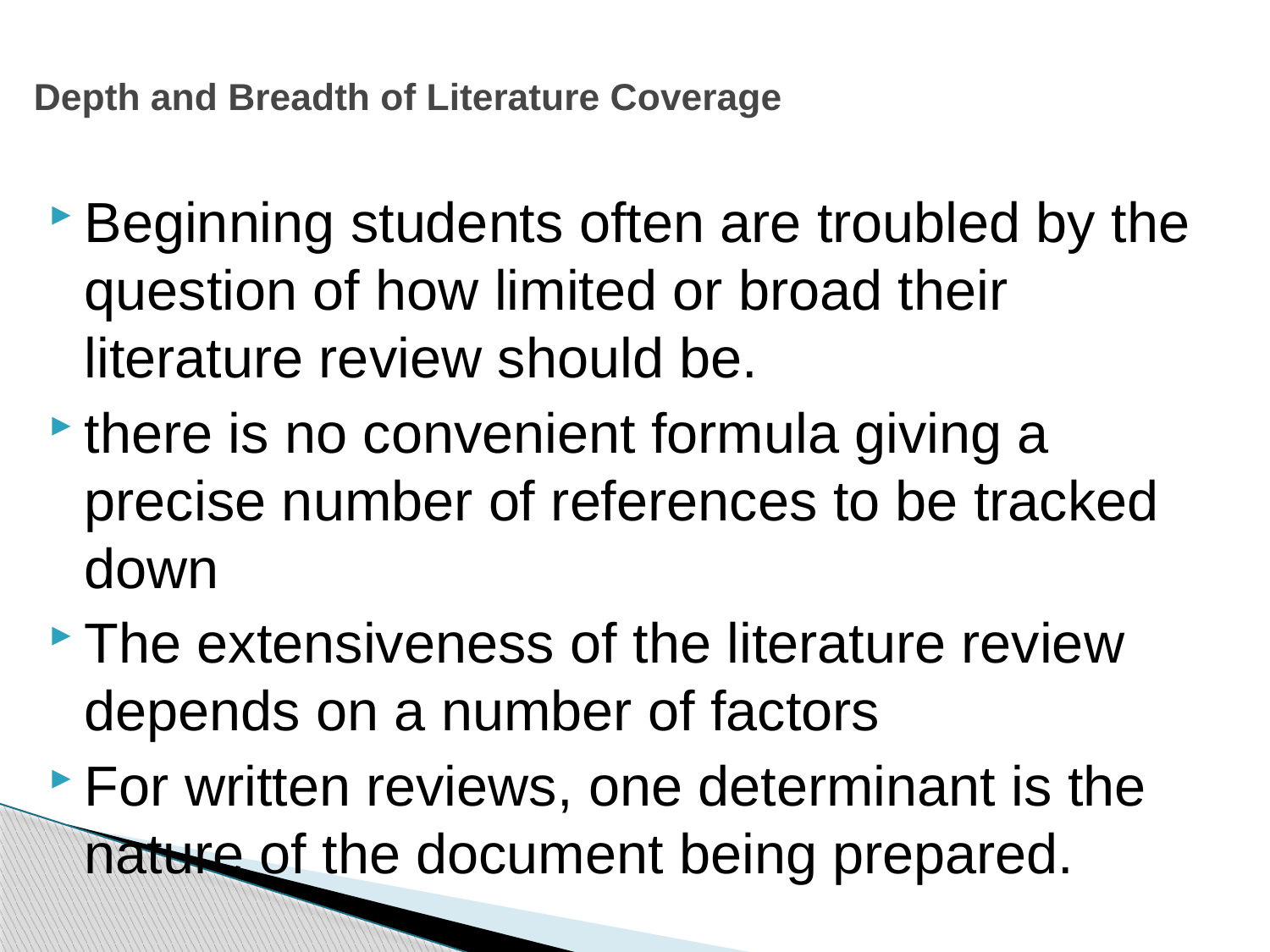

# Depth and Breadth of Literature Coverage
Beginning students often are troubled by the question of how limited or broad their literature review should be.
there is no convenient formula giving a precise number of references to be tracked down
The extensiveness of the literature review depends on a number of factors
For written reviews, one determinant is the nature of the document being prepared.